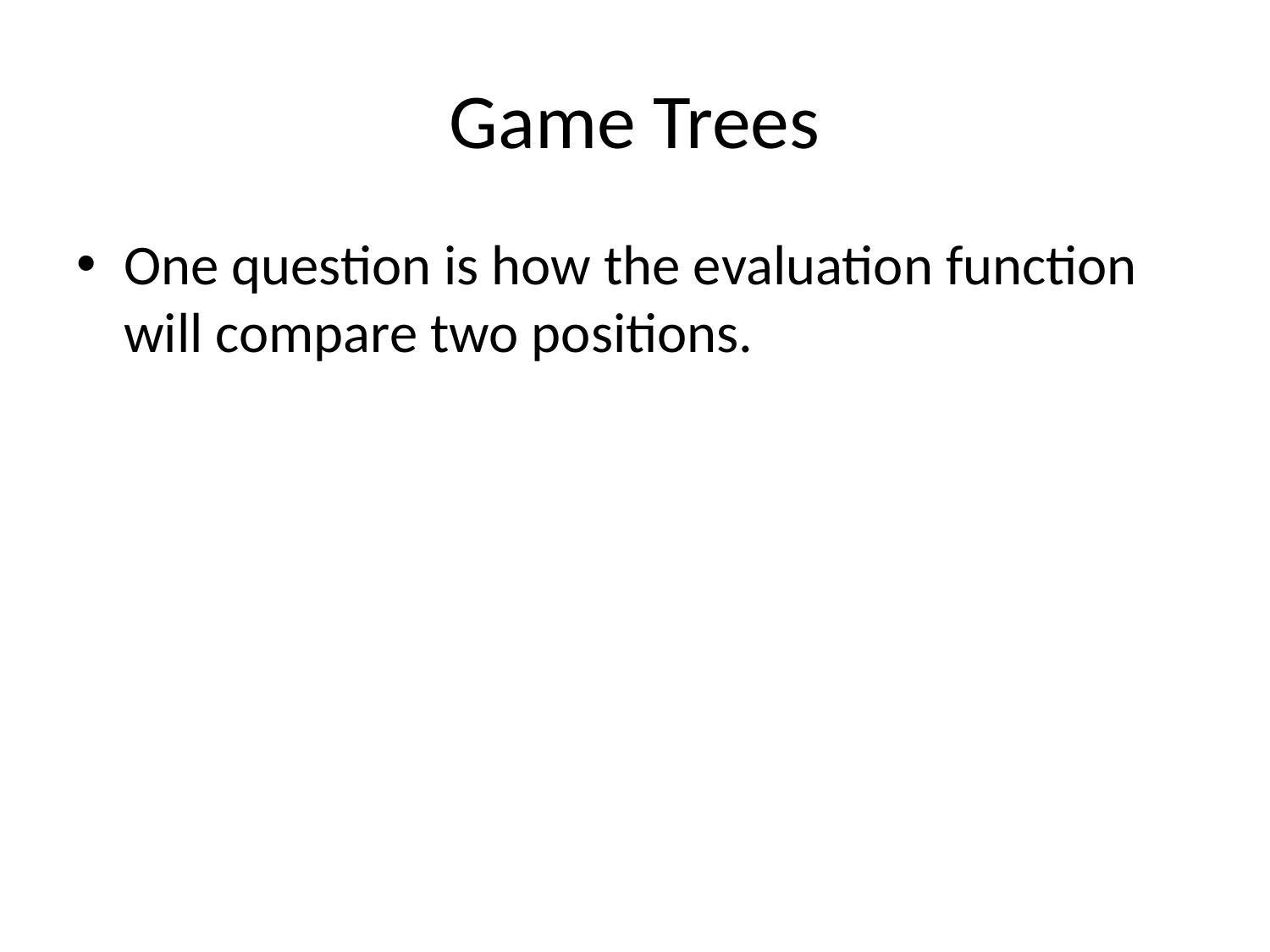

# Game Trees
One question is how the evaluation function will compare two positions.